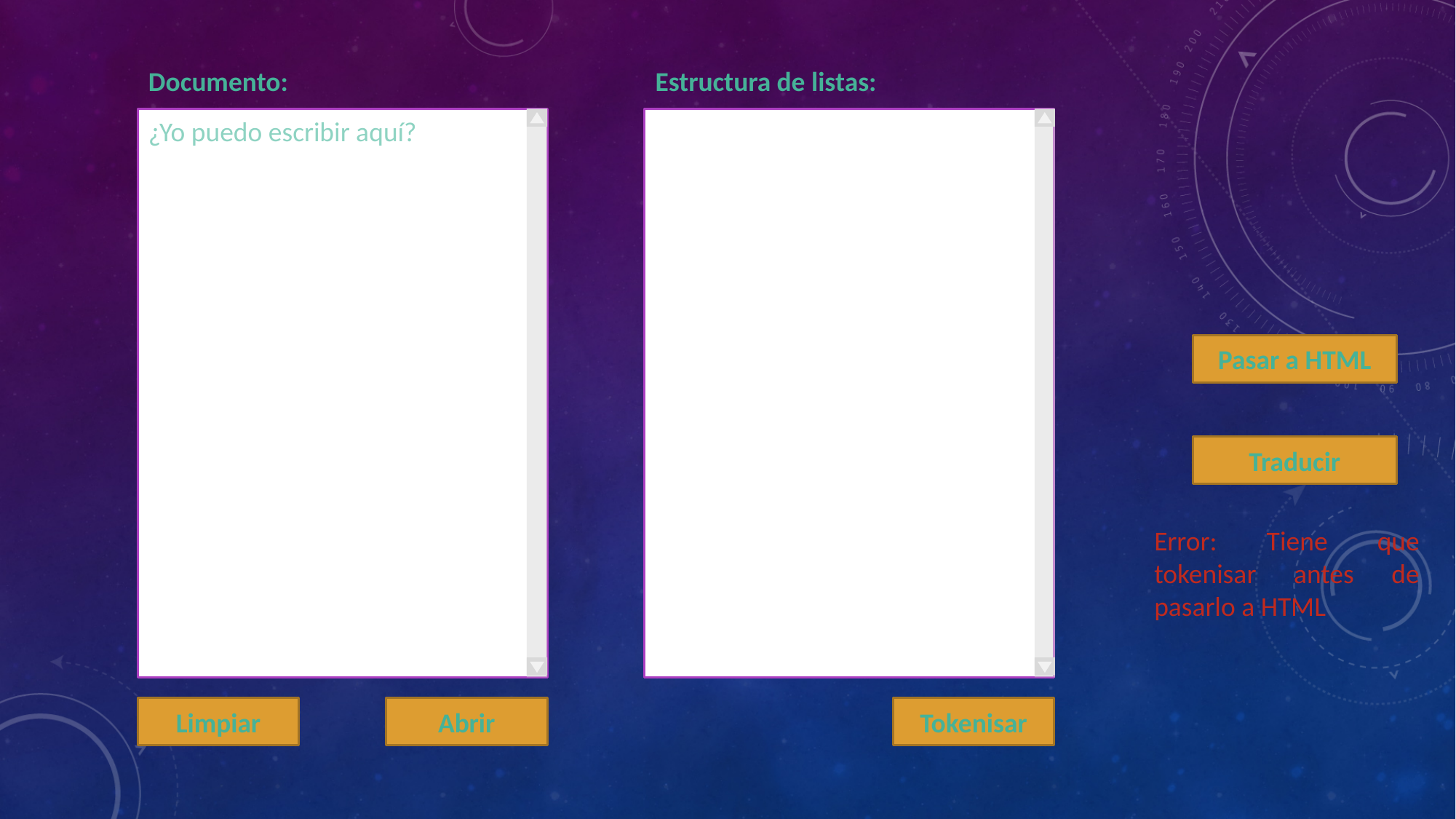

Documento:
Estructura de listas:
¿Yo puedo escribir aquí?

Pasar a HTML
Traducir
Error: Tiene que tokenisar antes de pasarlo a HTML

Limpiar
Tokenisar
Abrir